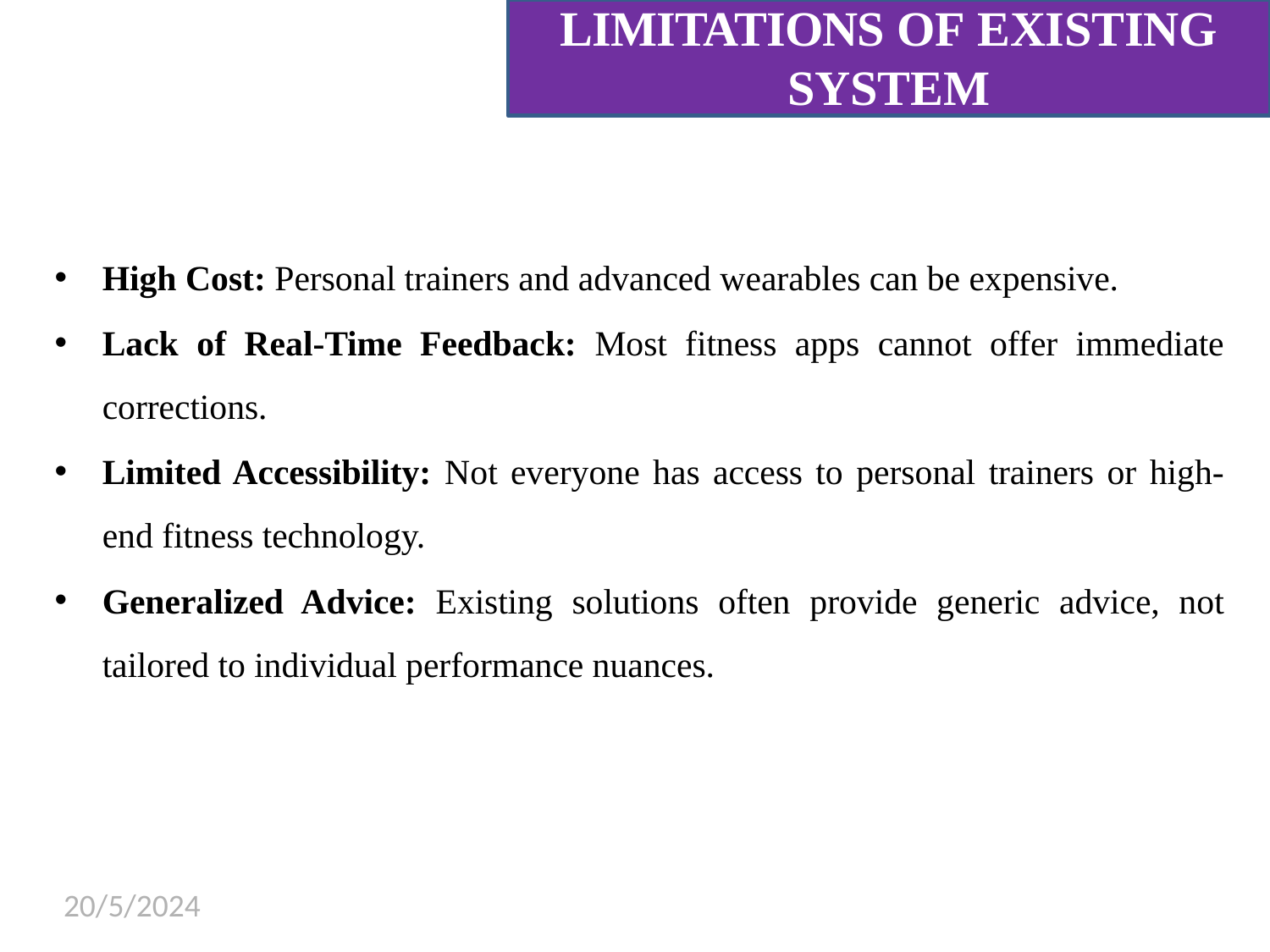

LIMITATIONS OF EXISTING
SYSTEM
High Cost: Personal trainers and advanced wearables can be expensive.
Lack of Real-Time Feedback: Most fitness apps cannot offer immediate corrections.
Limited Accessibility: Not everyone has access to personal trainers or high-end fitness technology.
Generalized Advice: Existing solutions often provide generic advice, not tailored to individual performance nuances.
20/5/2024
7